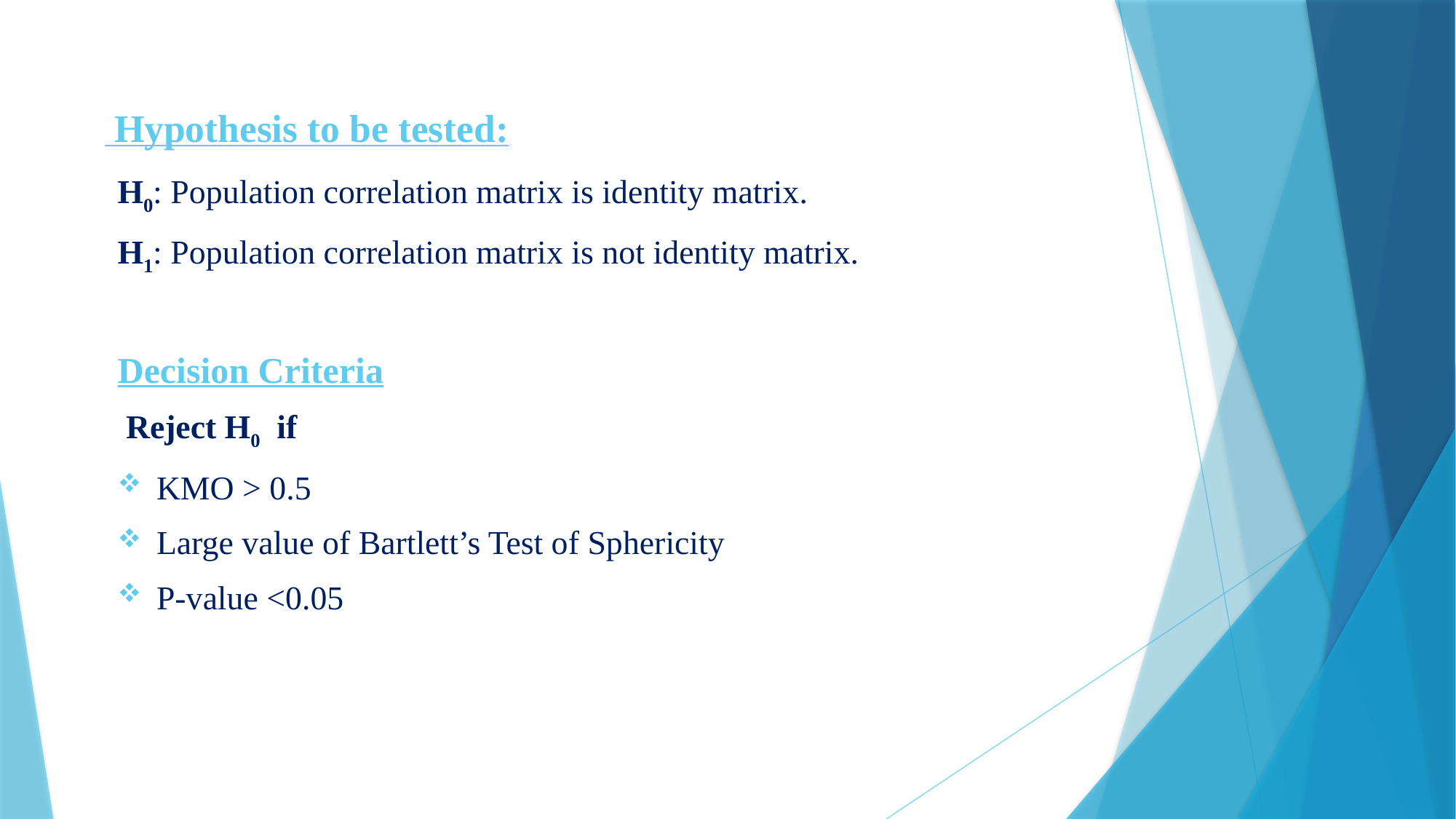

# Hypothesis to be tested:
H0: Population correlation matrix is identity matrix.
H1: Population correlation matrix is not identity matrix.

Decision Criteria
 Reject H0  if
 KMO > 0.5
 Large value of Bartlett’s Test of Sphericity
 P-value <0.05